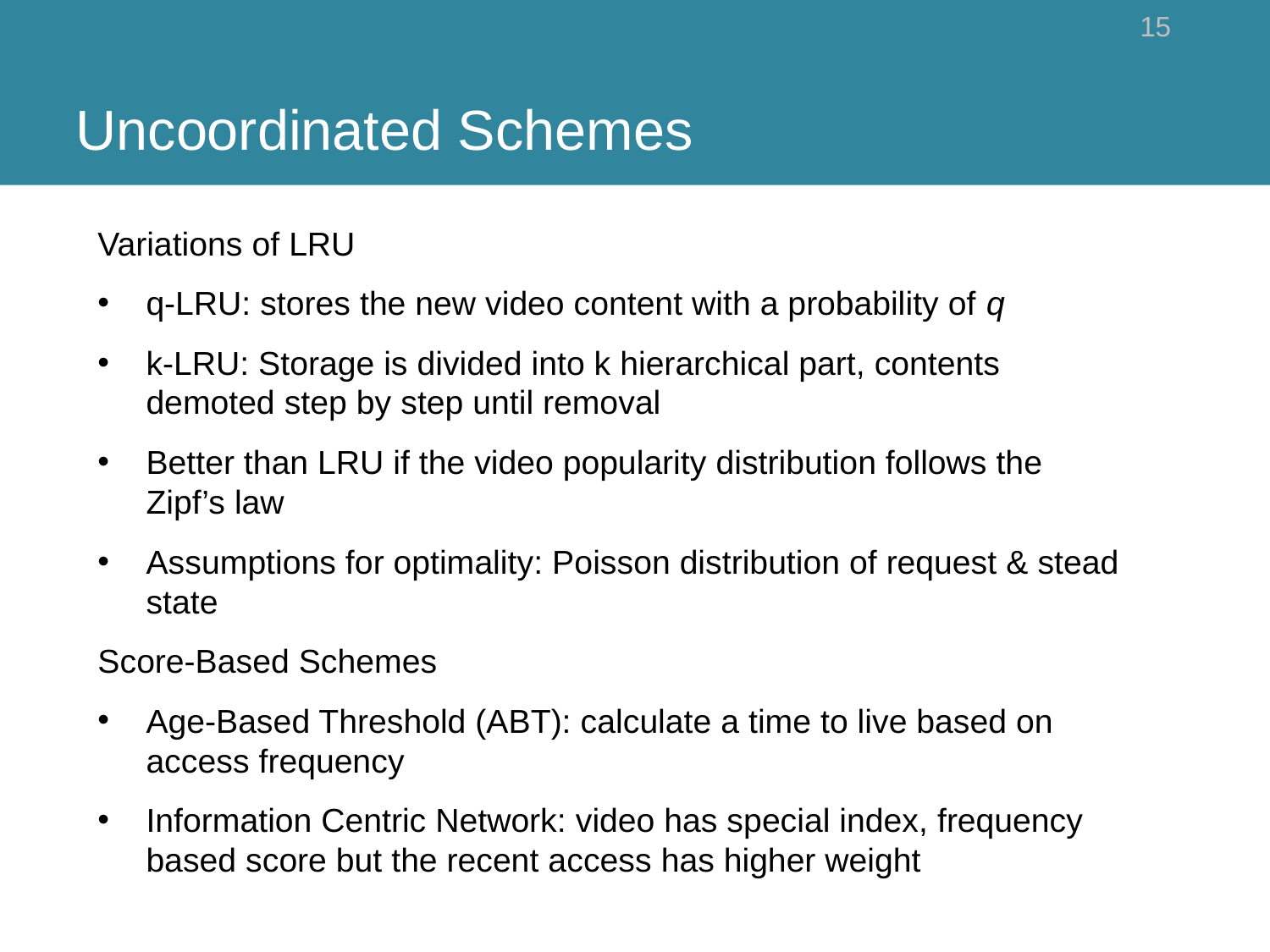

# Uncoordinated Schemes
15
Variations of LRU
q-LRU: stores the new video content with a probability of q
k-LRU: Storage is divided into k hierarchical part, contents demoted step by step until removal
Better than LRU if the video popularity distribution follows the Zipf’s law
Assumptions for optimality: Poisson distribution of request & stead state
Score-Based Schemes
Age-Based Threshold (ABT): calculate a time to live based on access frequency
Information Centric Network: video has special index, frequency based score but the recent access has higher weight